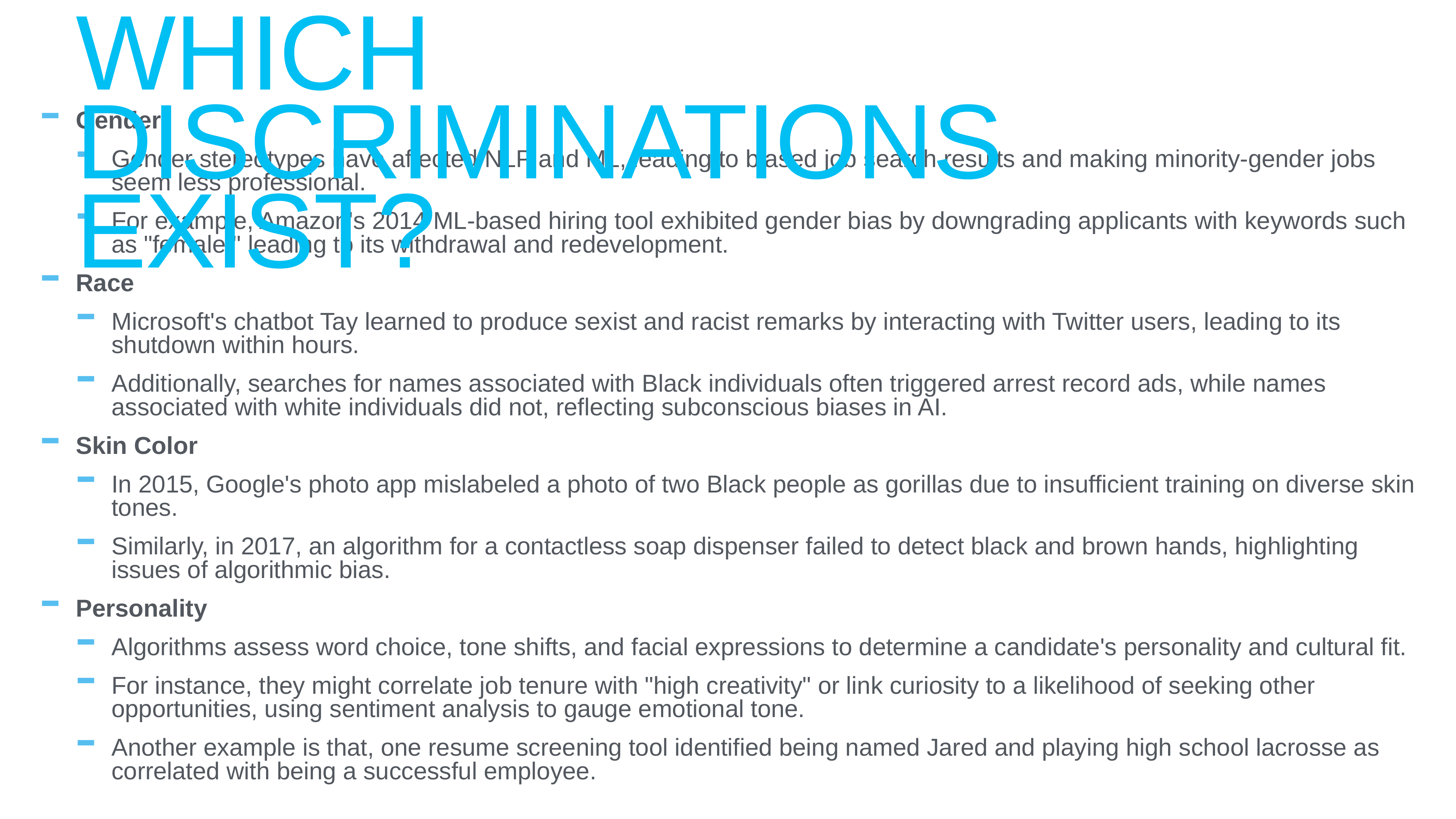

# WHICH DISCRIMINATIONS EXIST?
Gender
Gender stereotypes have affected NLP and ML, leading to biased job search results and making minority-gender jobs seem less professional.
For example, Amazon's 2014 ML-based hiring tool exhibited gender bias by downgrading applicants with keywords such as "female," leading to its withdrawal and redevelopment.
Race
Microsoft's chatbot Tay learned to produce sexist and racist remarks by interacting with Twitter users, leading to its shutdown within hours.
Additionally, searches for names associated with Black individuals often triggered arrest record ads, while names associated with white individuals did not, reflecting subconscious biases in AI.
Skin Color
In 2015, Google's photo app mislabeled a photo of two Black people as gorillas due to insufficient training on diverse skin tones.
Similarly, in 2017, an algorithm for a contactless soap dispenser failed to detect black and brown hands, highlighting issues of algorithmic bias.
Personality
Algorithms assess word choice, tone shifts, and facial expressions to determine a candidate's personality and cultural fit.
For instance, they might correlate job tenure with "high creativity" or link curiosity to a likelihood of seeking other opportunities, using sentiment analysis to gauge emotional tone.
Another example is that, one resume screening tool identified being named Jared and playing high school lacrosse as correlated with being a successful employee.